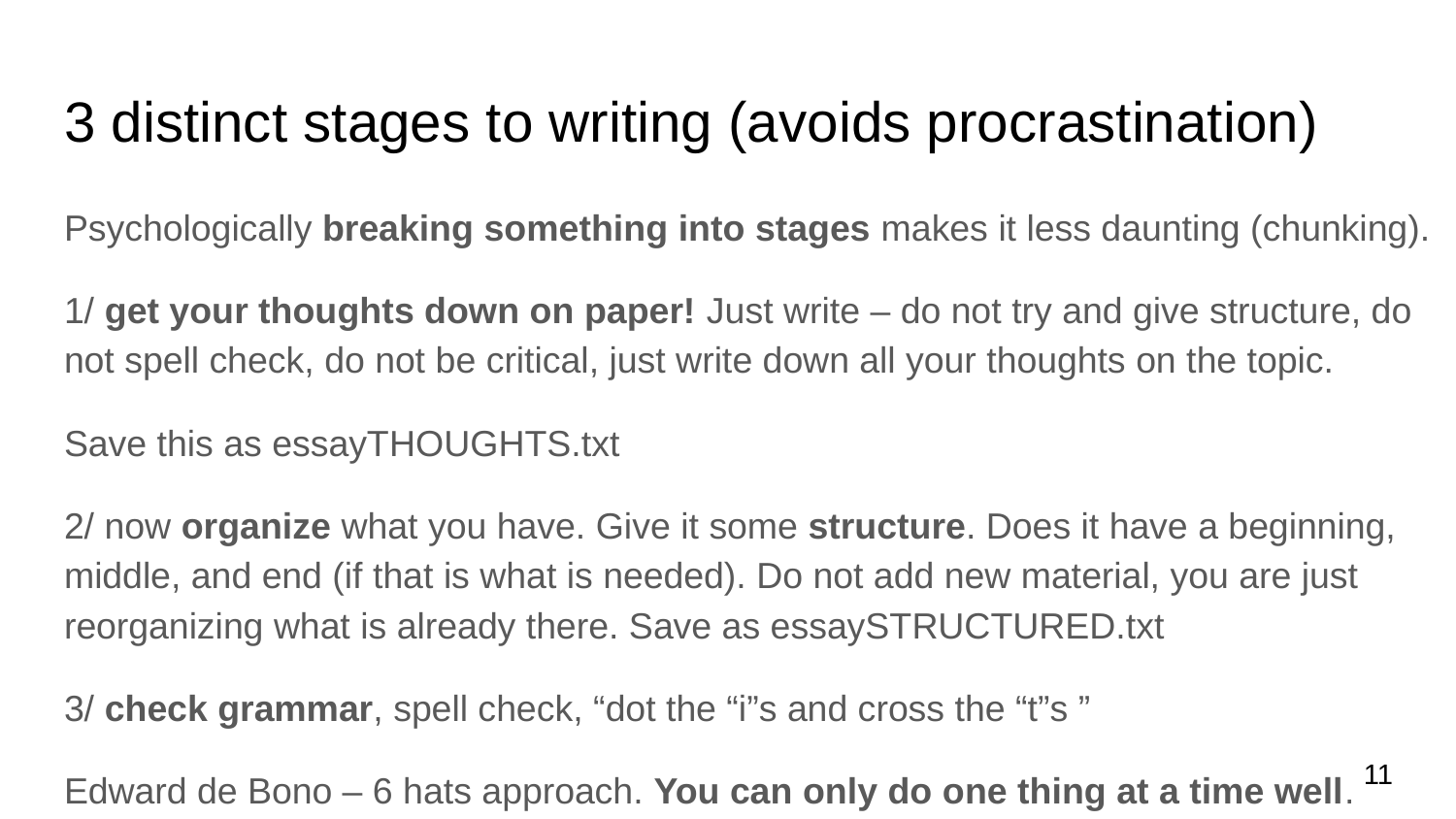

# 3 distinct stages to writing (avoids procrastination)
Psychologically breaking something into stages makes it less daunting (chunking).
1/ get your thoughts down on paper! Just write – do not try and give structure, do not spell check, do not be critical, just write down all your thoughts on the topic.
Save this as essayTHOUGHTS.txt
2/ now organize what you have. Give it some structure. Does it have a beginning, middle, and end (if that is what is needed). Do not add new material, you are just reorganizing what is already there. Save as essaySTRUCTURED.txt
3/ check grammar, spell check, “dot the “i”s and cross the “t”s ”
Edward de Bono – 6 hats approach. You can only do one thing at a time well.
11